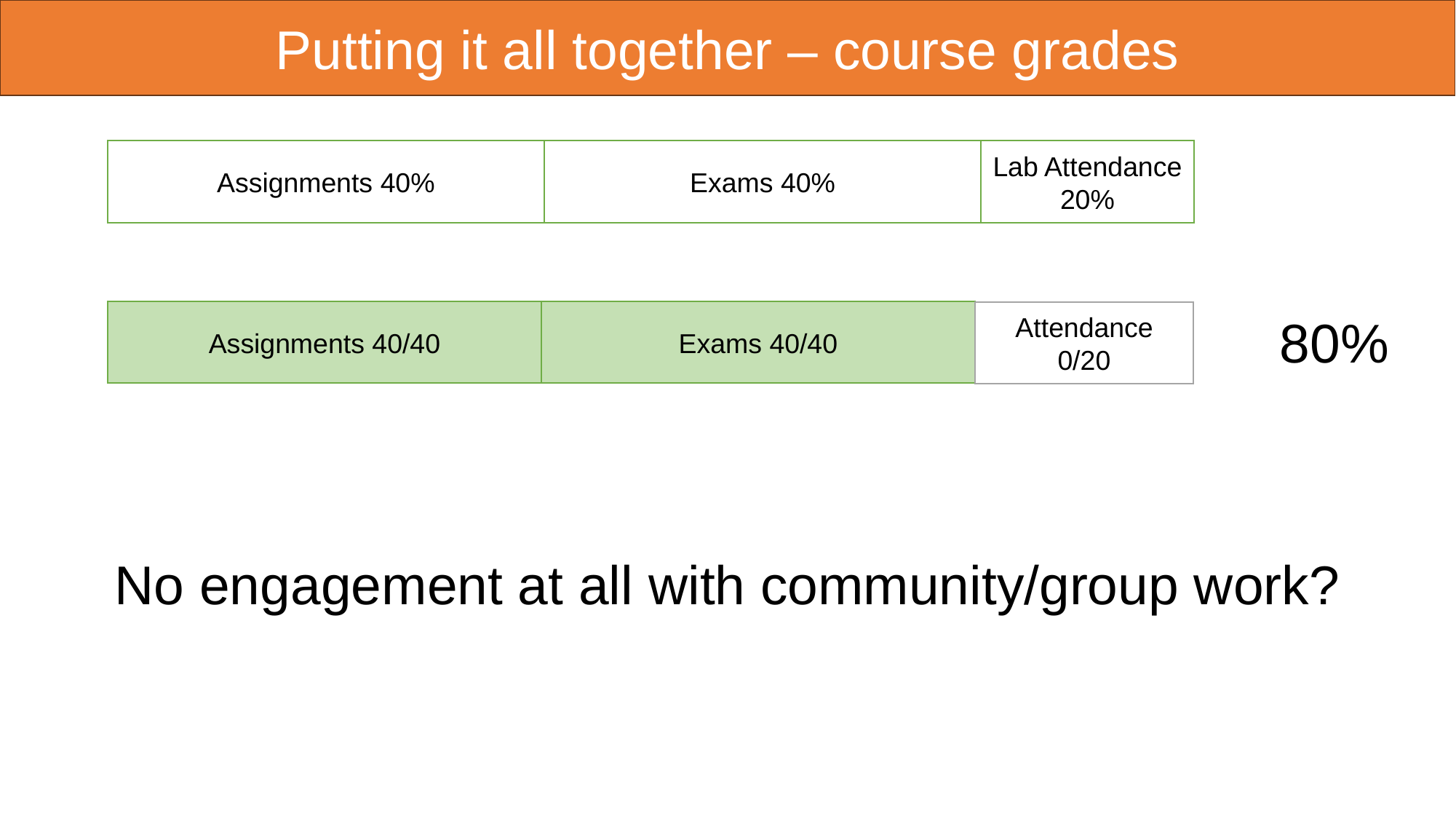

Putting it all together – course grades
Assignments 40%
Exams 40%
Lab Attendance
20%
Assignments 40/40
Exams 40/40
Attendance
0/20
80%
No engagement at all with community/group work?